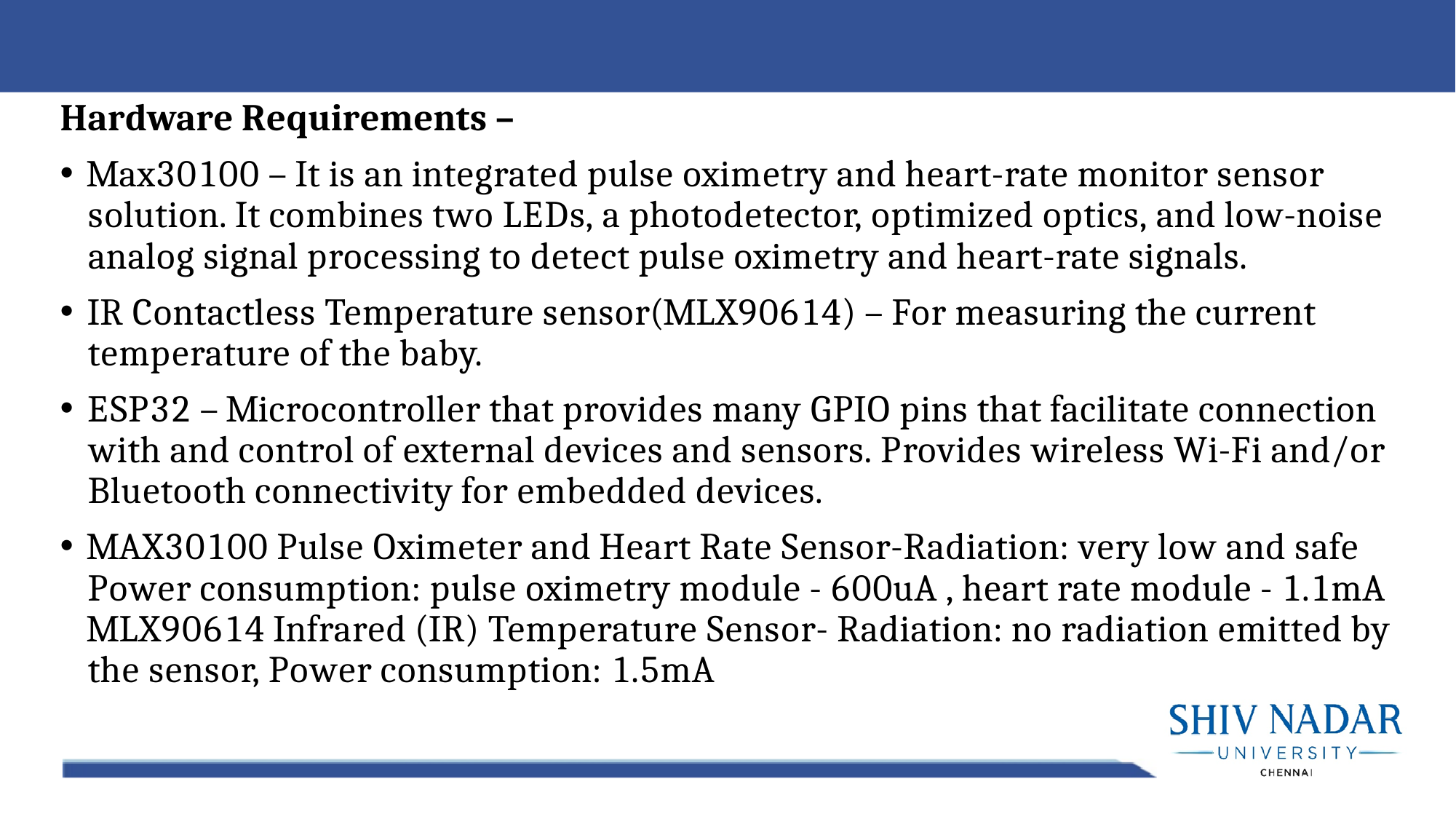

Hardware Requirements –
Max30100 – It is an integrated pulse oximetry and heart-rate monitor sensor solution. It combines two LEDs, a photodetector, optimized optics, and low-noise analog signal processing to detect pulse oximetry and heart-rate signals.
IR Contactless Temperature sensor(MLX90614) – For measuring the current temperature of the baby.
ESP32 – Microcontroller that provides many GPIO pins that facilitate connection with and control of external devices and sensors. Provides wireless Wi-Fi and/or Bluetooth connectivity for embedded devices.
MAX30100 Pulse Oximeter and Heart Rate Sensor-Radiation: very low and safe Power consumption: pulse oximetry module - 600uA , heart rate module - 1.1mA MLX90614 Infrared (IR) Temperature Sensor- Radiation: no radiation emitted by the sensor, Power consumption: 1.5mA